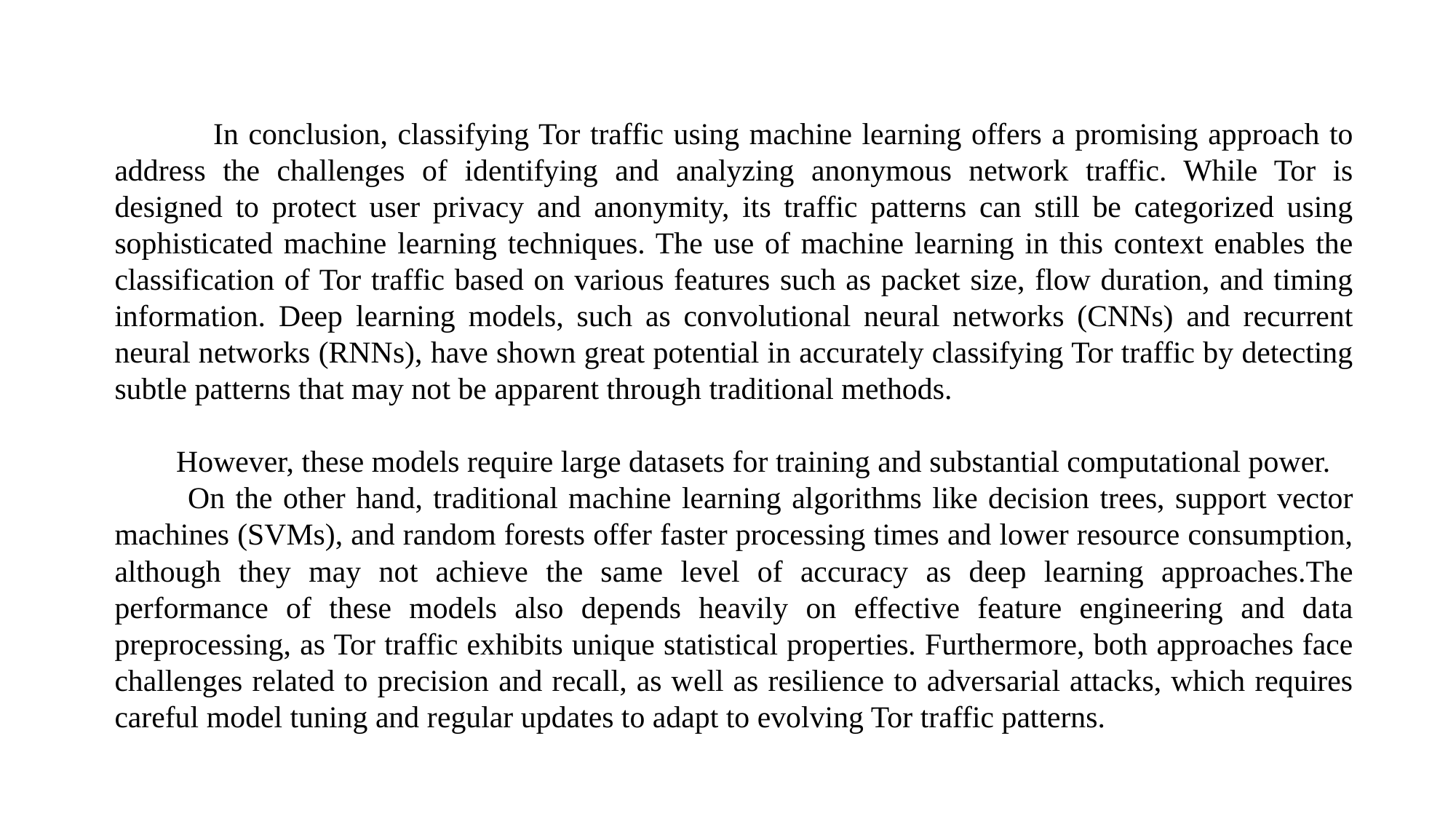

In conclusion, classifying Tor traffic using machine learning offers a promising approach to address the challenges of identifying and analyzing anonymous network traffic. While Tor is designed to protect user privacy and anonymity, its traffic patterns can still be categorized using sophisticated machine learning techniques. The use of machine learning in this context enables the classification of Tor traffic based on various features such as packet size, flow duration, and timing information. Deep learning models, such as convolutional neural networks (CNNs) and recurrent neural networks (RNNs), have shown great potential in accurately classifying Tor traffic by detecting subtle patterns that may not be apparent through traditional methods.

        However, these models require large datasets for training and substantial computational power.           On the other hand, traditional machine learning algorithms like decision trees, support vector machines (SVMs), and random forests offer faster processing times and lower resource consumption, although they may not achieve the same level of accuracy as deep learning approaches.The performance of these models also depends heavily on effective feature engineering and data preprocessing, as Tor traffic exhibits unique statistical properties. Furthermore, both approaches face challenges related to precision and recall, as well as resilience to adversarial attacks, which requires careful model tuning and regular updates to adapt to evolving Tor traffic patterns.